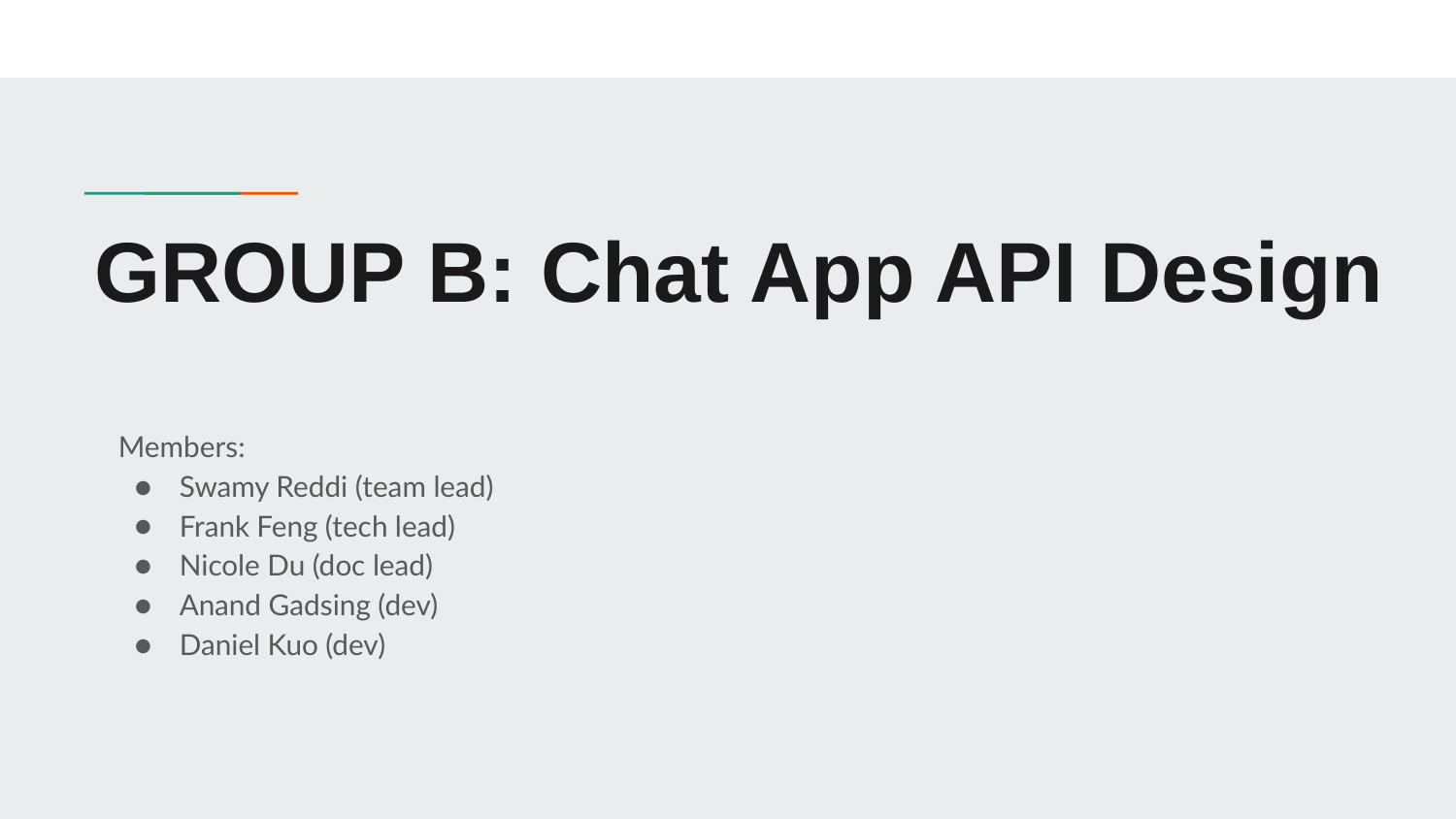

# GROUP B: Chat App API Design
Members:
Swamy Reddi (team lead)
Frank Feng (tech lead)
Nicole Du (doc lead)
Anand Gadsing (dev)
Daniel Kuo (dev)